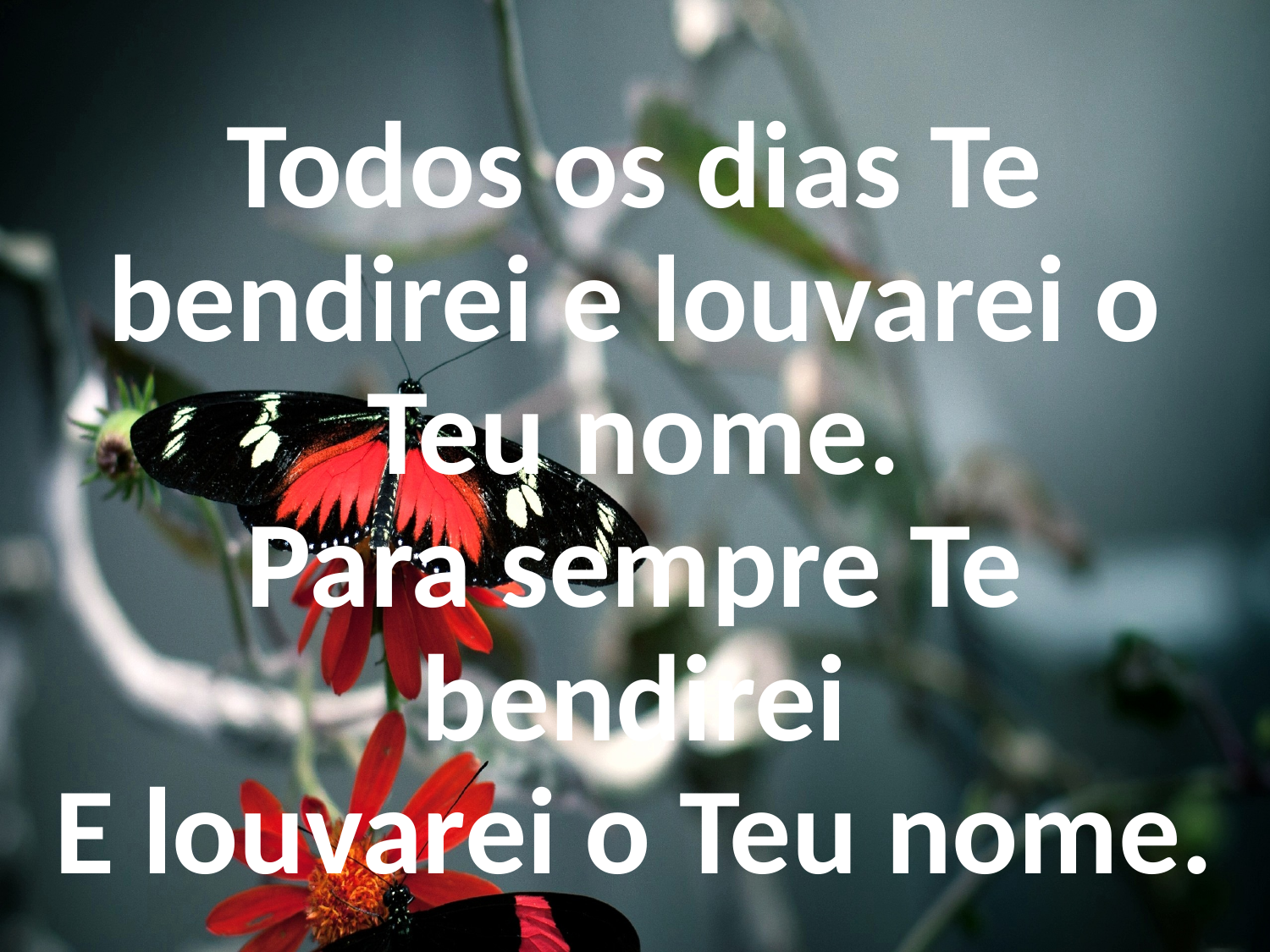

Todos os dias Te bendirei e louvarei o Teu nome.
Para sempre Te bendirei
E louvarei o Teu nome.